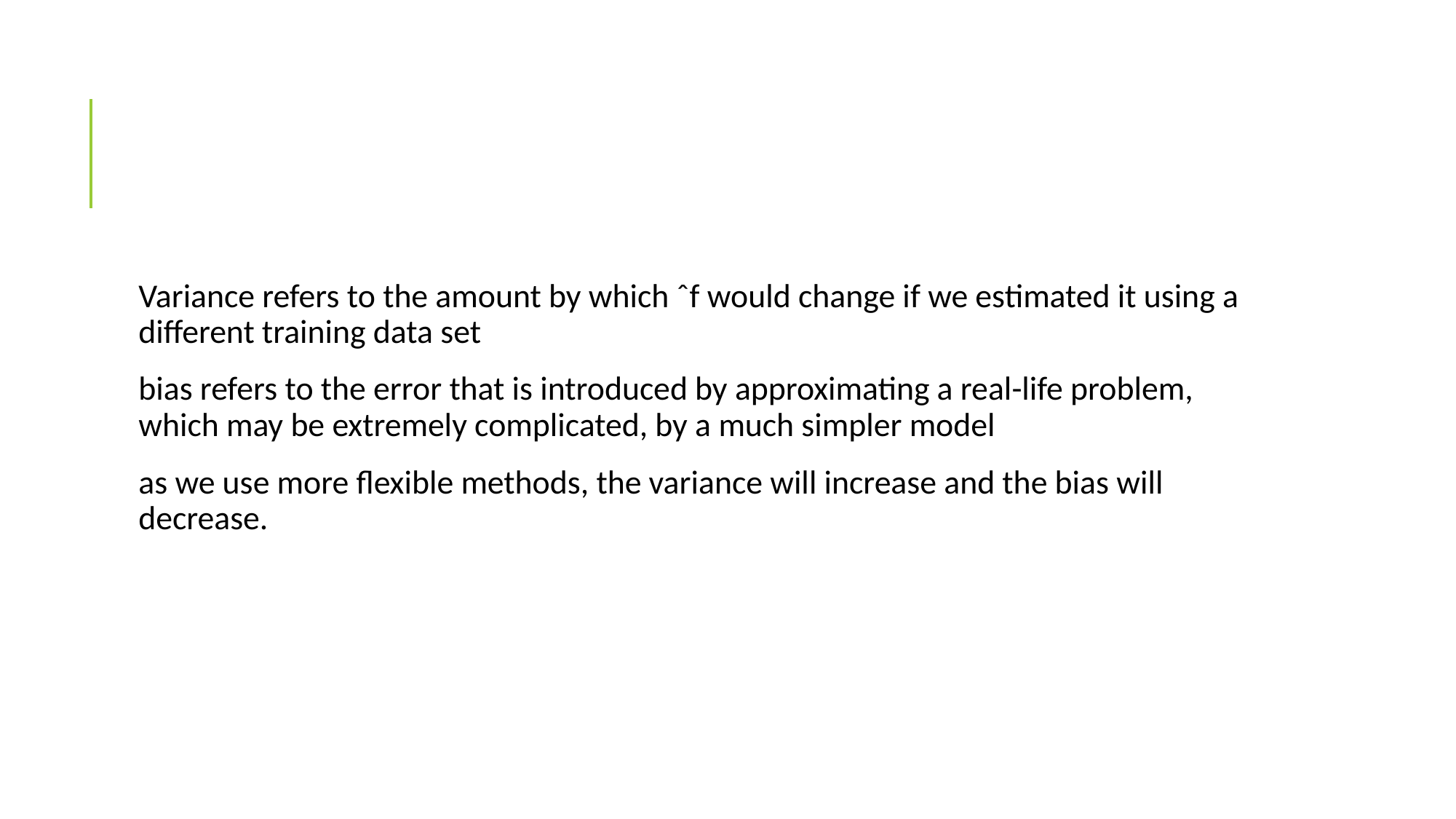

#
Variance refers to the amount by which ˆf would change if we estimated it using a different training data set
bias refers to the error that is introduced by approximating a real-life problem, which may be extremely complicated, by a much simpler model
as we use more flexible methods, the variance will increase and the bias will decrease.